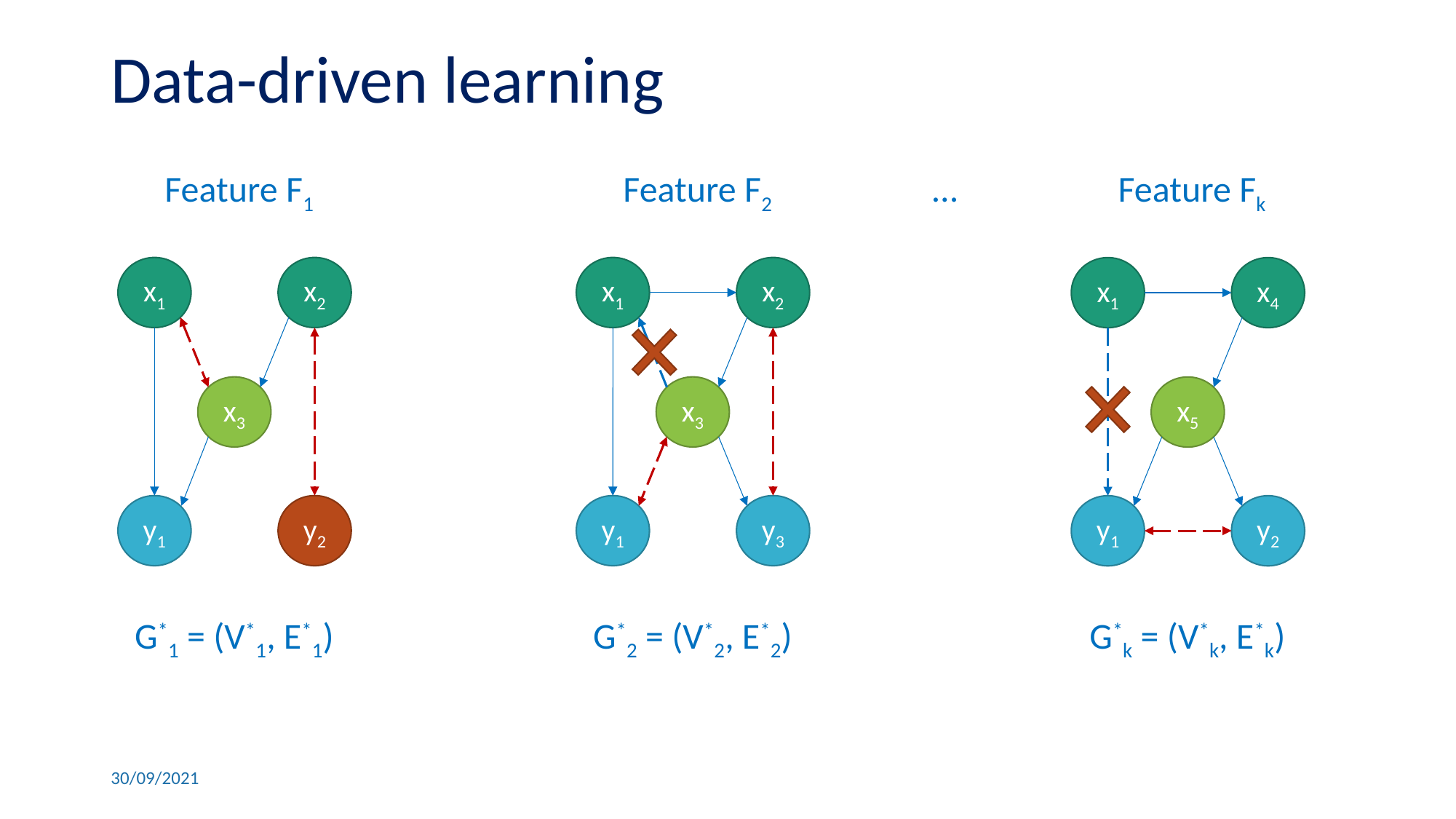

# Data-driven learning
…
Feature F1
Feature F2
Feature Fk
x1
x2
x1
x2
x1
x4

x3
x3
x5
y1
y2
y1
y3
y1
y2
G*1 = (V*1, E*1)
G*2 = (V*2, E*2)
G*k = (V*k, E*k)
30/09/2021